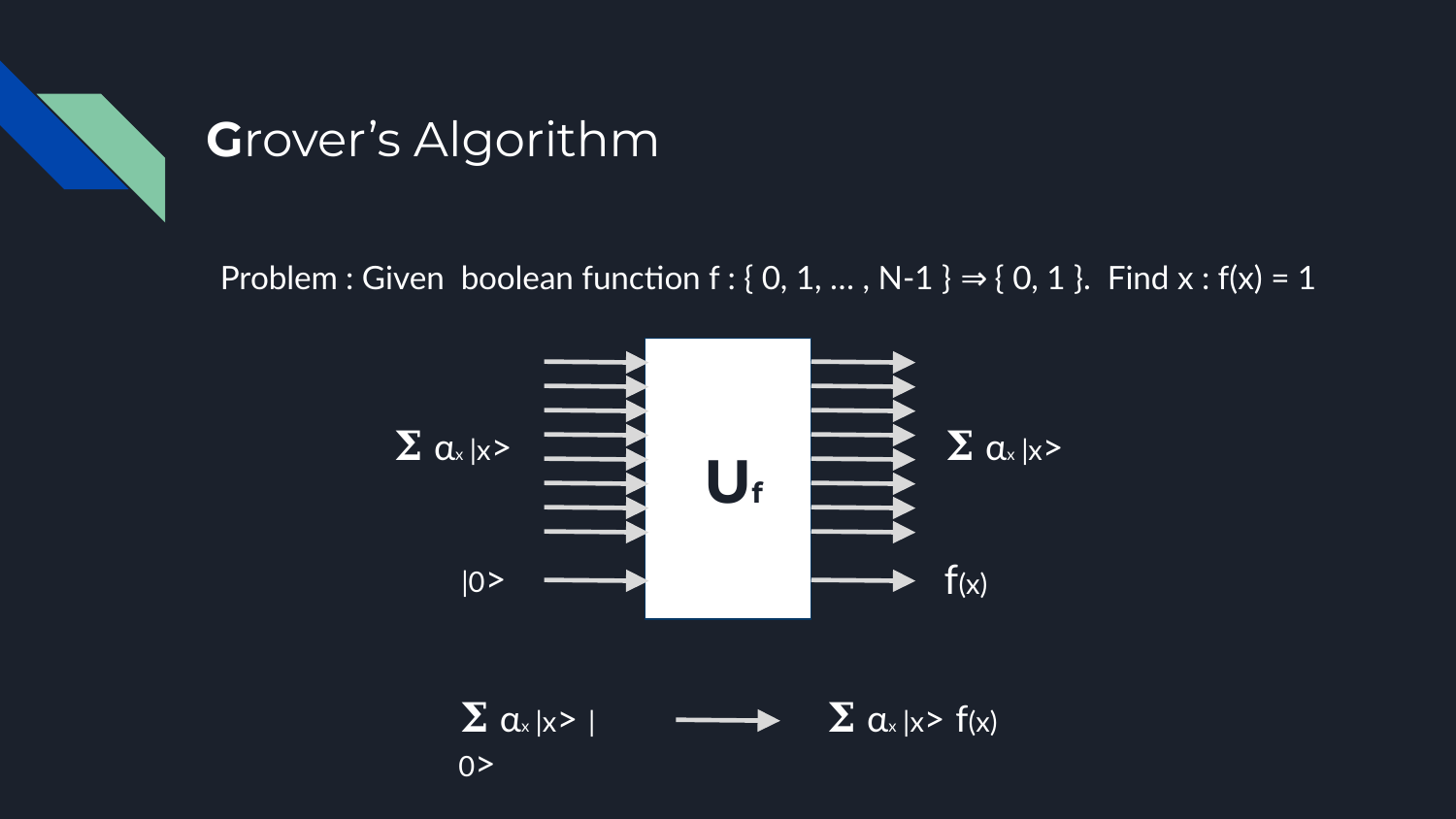

# Grover’s Algorithm
Problem : Given  boolean function f : { 0, 1, … , N-1 } ⇒ { 0, 1 }.  Find x : f(x) = 1
    Uf
𝚺 αx  |x>
𝚺 αx  |x>
f(x)
 |0>
𝚺 αx  |x>  |0>
𝚺 αx  |x>  f(x)